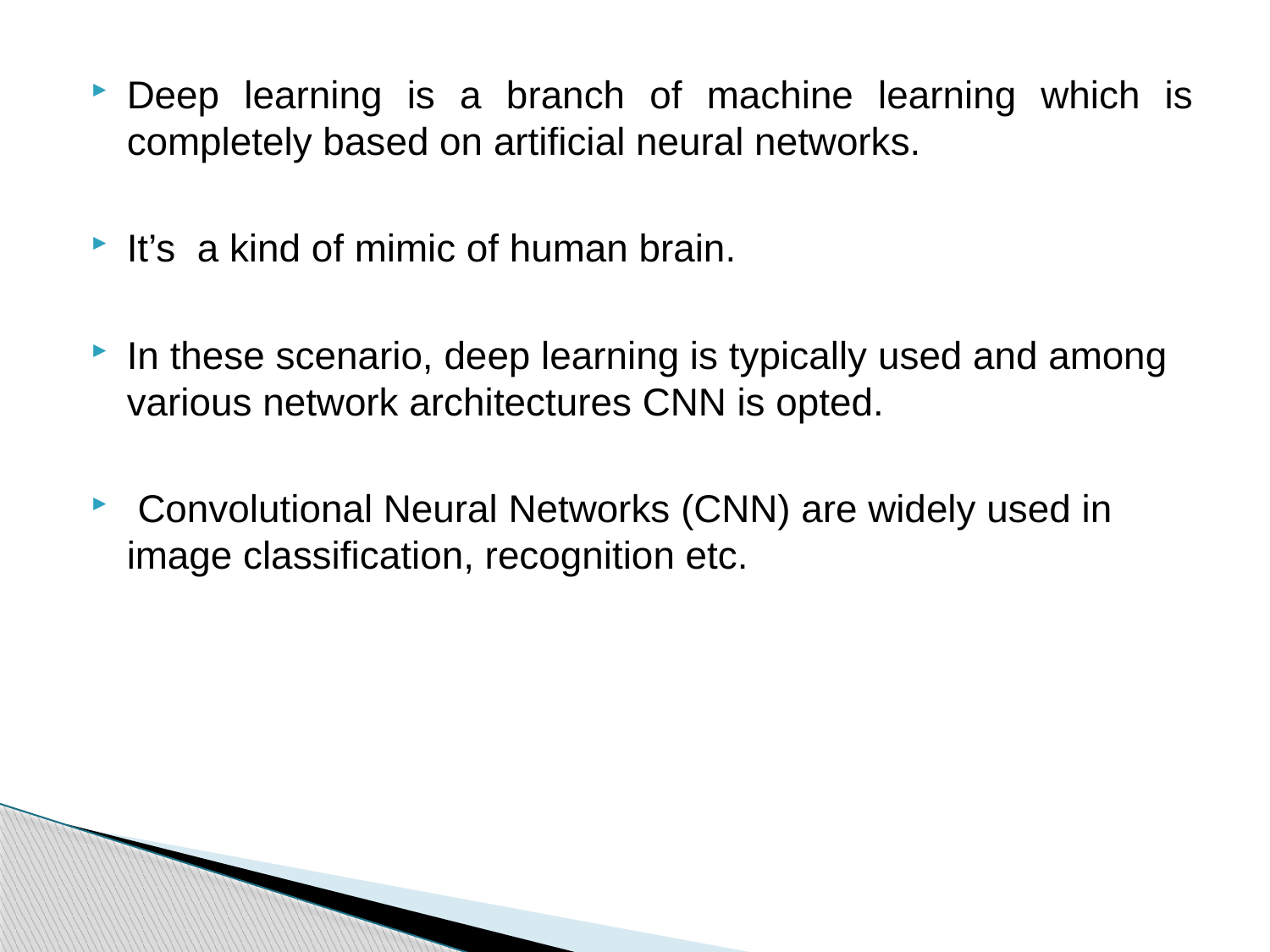

Deep learning is a branch of machine learning which is completely based on artificial neural networks.

It’s  a kind of mimic of human brain.

In these scenario, deep learning is typically used and among various network architectures CNN is opted.

 Convolutional Neural Networks (CNN) are widely used in image classification, recognition etc.